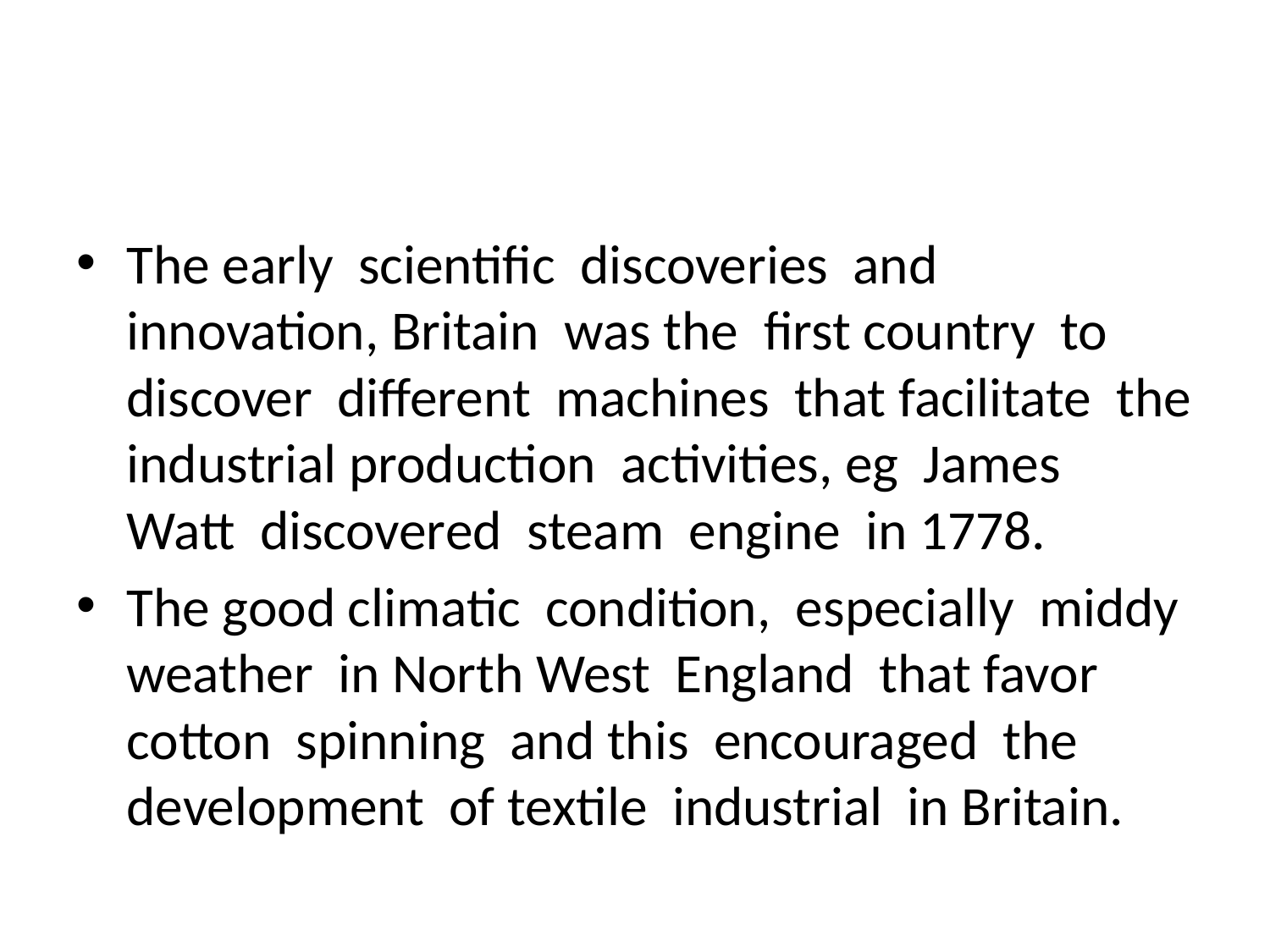

#
The early  scientific  discoveries  and innovation, Britain  was the  first country  to discover  different  machines  that facilitate  the industrial production  activities, eg  James  Watt  discovered  steam  engine  in 1778.
The good climatic  condition,  especially  middy weather  in North West  England  that favor  cotton  spinning  and this  encouraged  the development  of textile  industrial  in Britain.